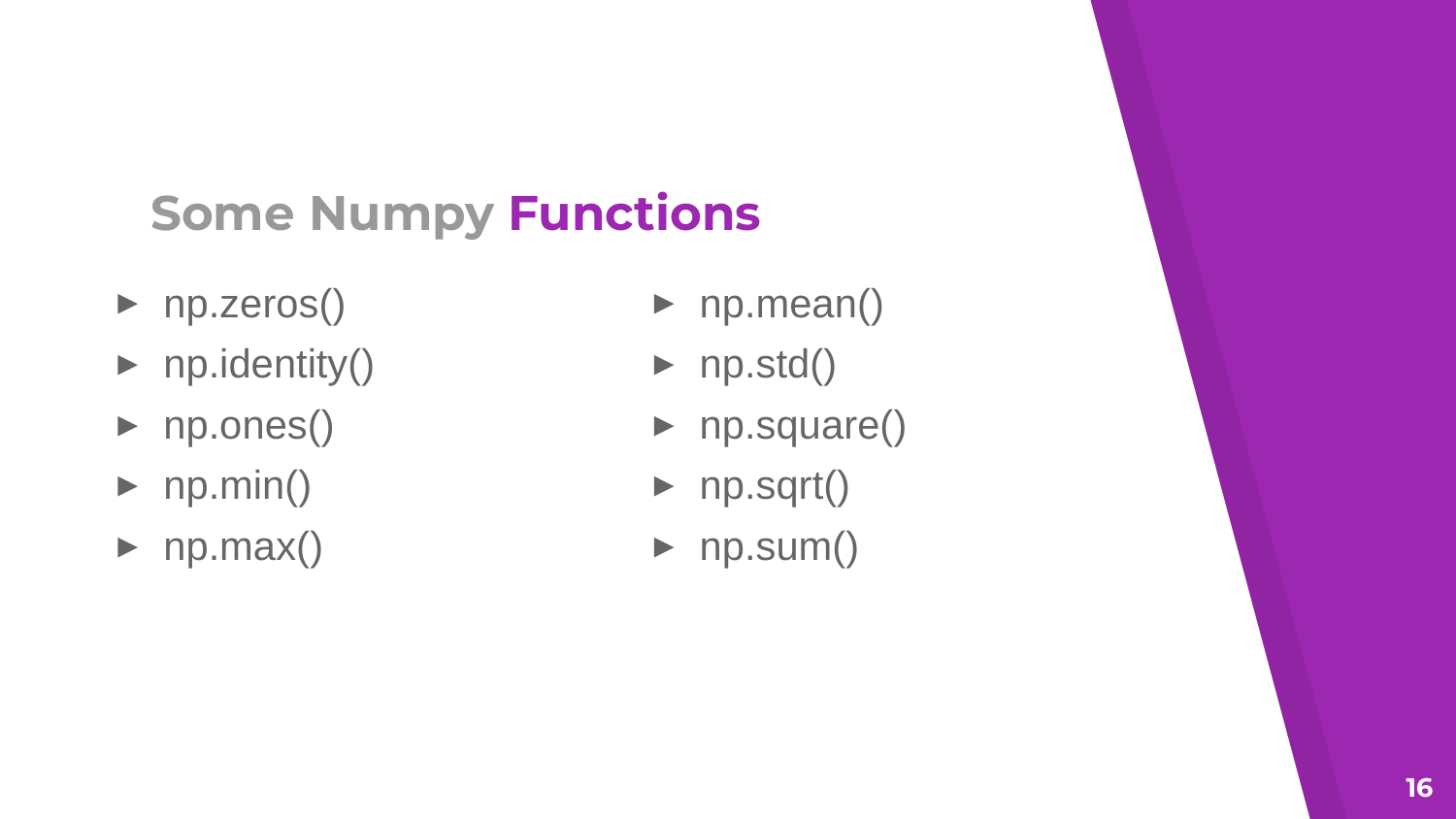

# Some Numpy Functions
np.zeros()
np.identity()
np.ones()
np.min()
np.max()

np.mean()
np.std()
np.square()
np.sqrt()
np.sum()
16